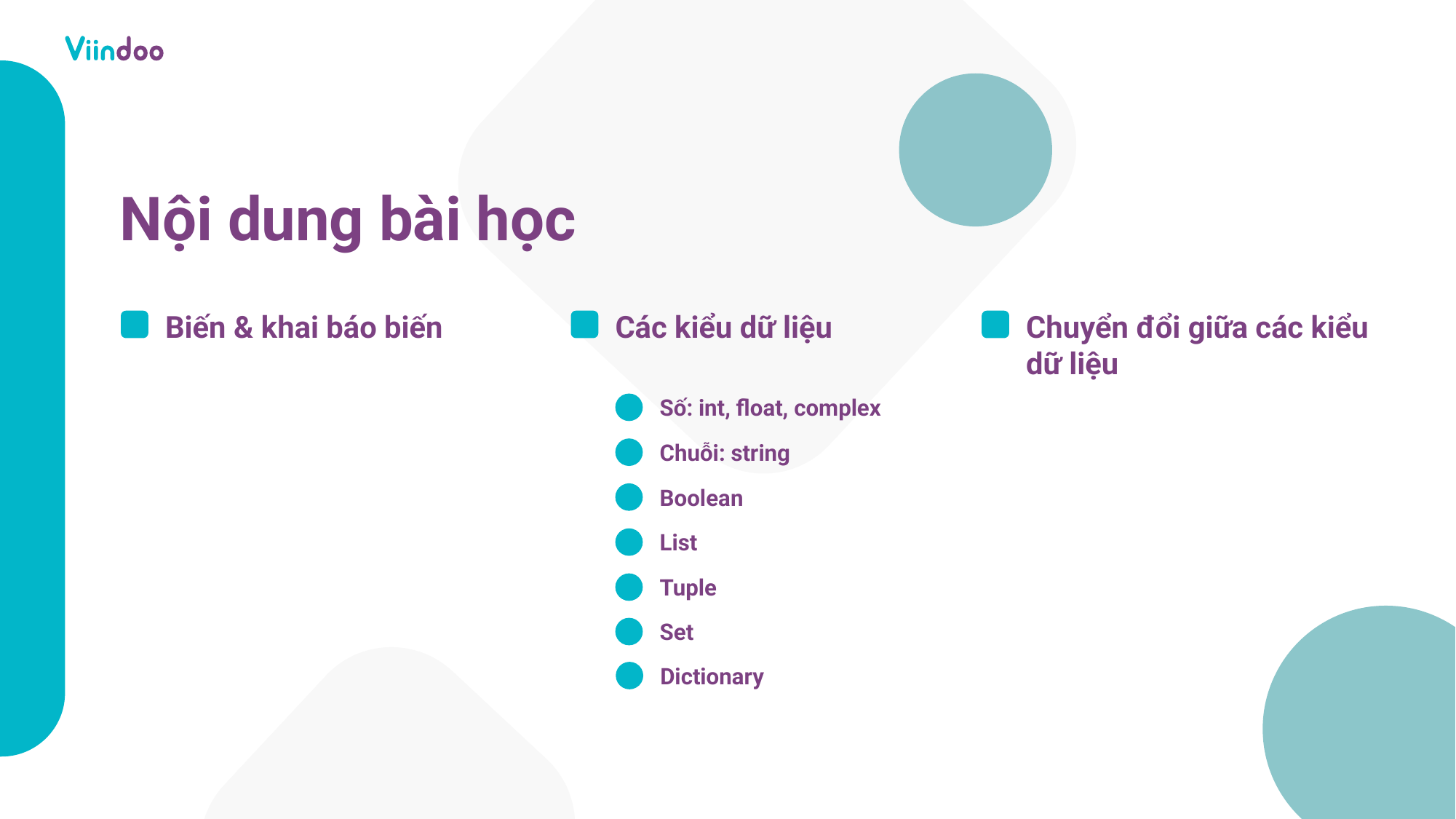

Nội dung bài học
Biến & khai báo biến
Các kiểu dữ liệu
Chuyển đổi giữa các kiểu dữ liệu

Số: int, float, complex

Chuỗi: string

Boolean

List

Tuple

Set

Dictionary